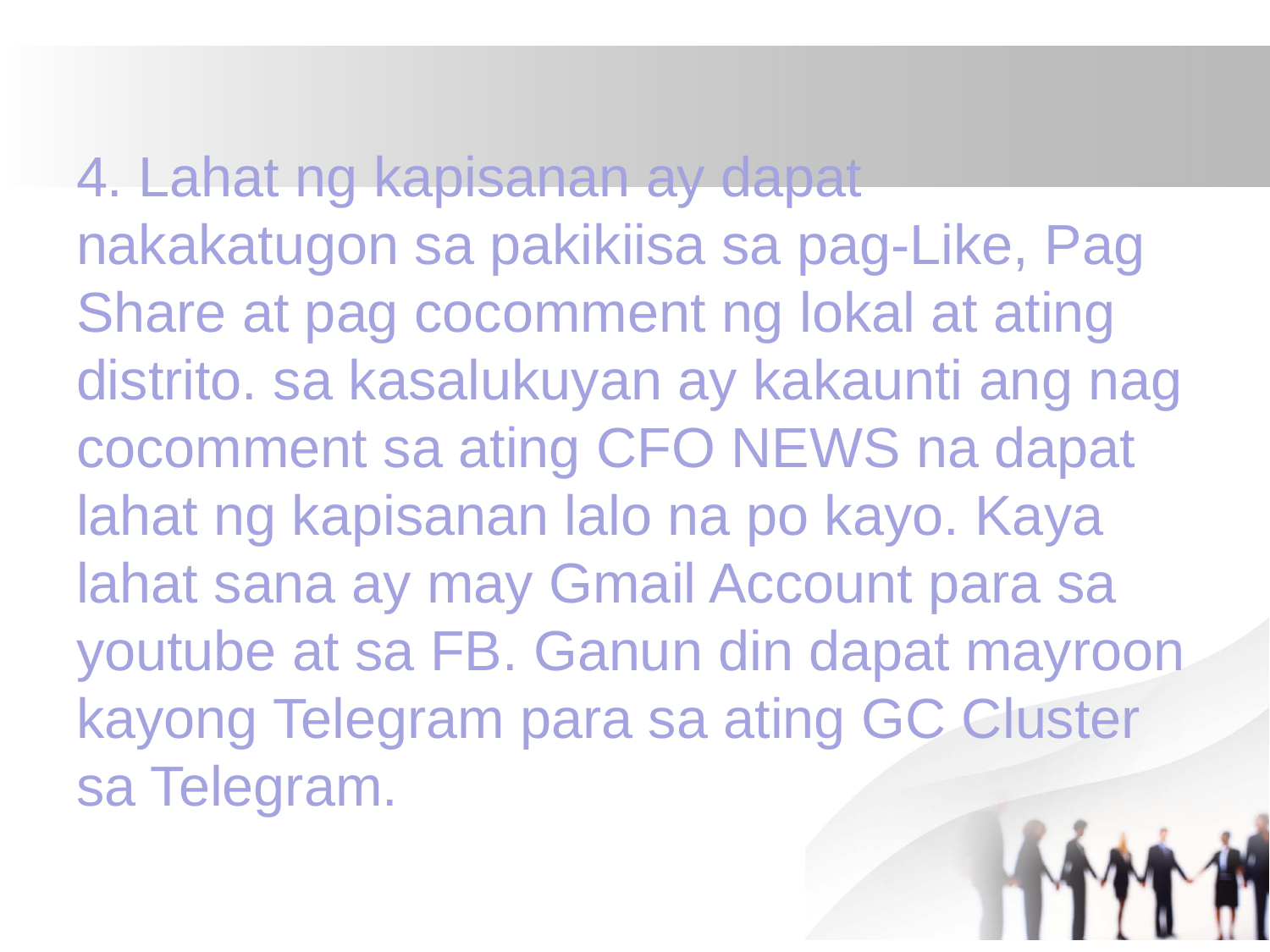

#
4. Lahat ng kapisanan ay dapat nakakatugon sa pakikiisa sa pag-Like, Pag Share at pag cocomment ng lokal at ating distrito. sa kasalukuyan ay kakaunti ang nag cocomment sa ating CFO NEWS na dapat lahat ng kapisanan lalo na po kayo. Kaya lahat sana ay may Gmail Account para sa youtube at sa FB. Ganun din dapat mayroon kayong Telegram para sa ating GC Cluster sa Telegram.